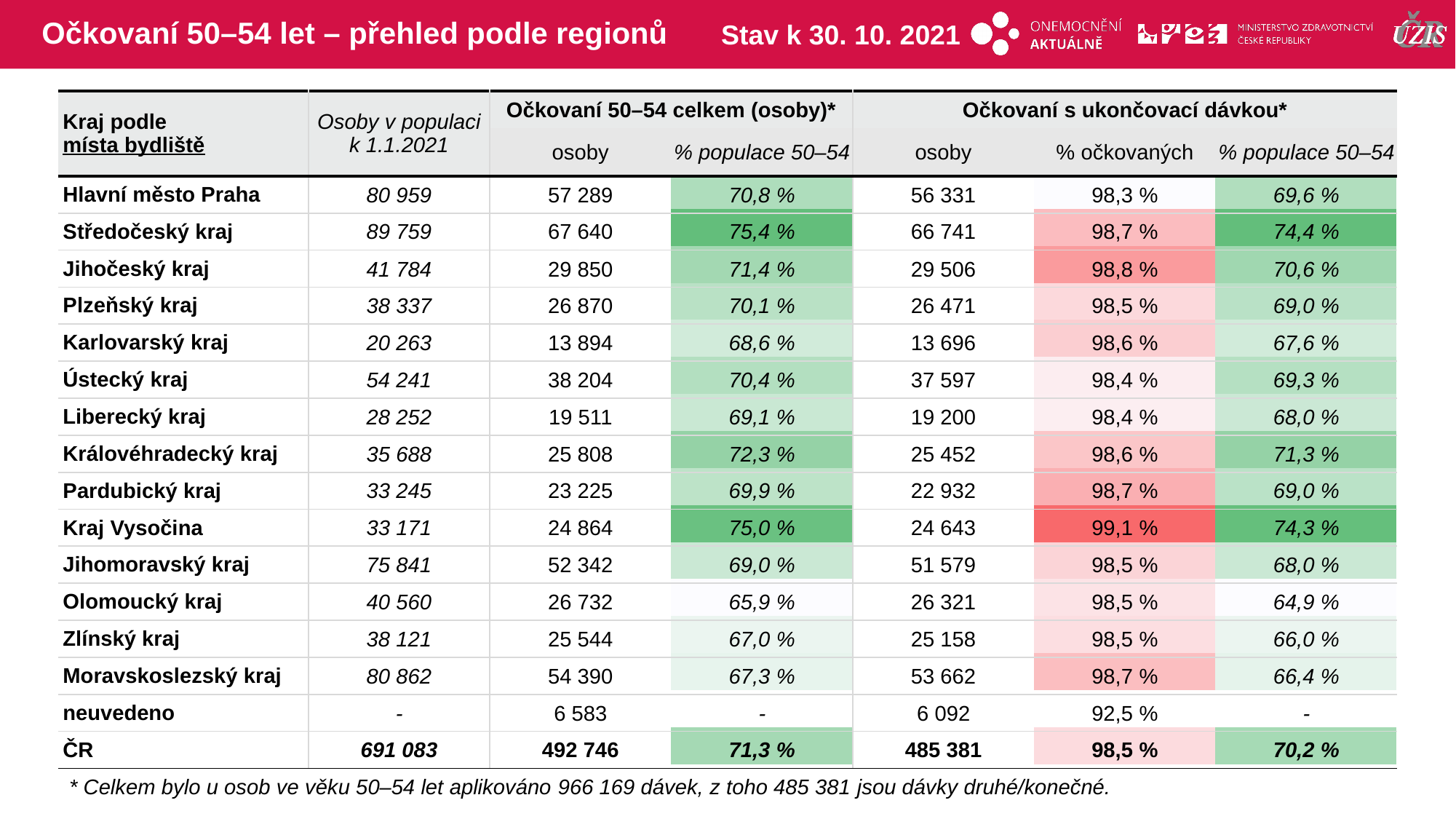

# Očkovaní 50–54 let – přehled podle regionů
Stav k 30. 10. 2021
| Kraj podle místa bydliště | Osoby v populaci k 1.1.2021 | Očkovaní 50–54 celkem (osoby)\* |  | Očkovaní s ukončovací dávkou\* |  |  |
| --- | --- | --- | --- | --- | --- | --- |
|  |  | osoby | % populace 50–54 | osoby | % očkovaných | % populace 50–54 |
| Hlavní město Praha | 80 959 | 57 289 | 70,8 % | 56 331 | 98,3 % | 69,6 % |
| Středočeský kraj | 89 759 | 67 640 | 75,4 % | 66 741 | 98,7 % | 74,4 % |
| Jihočeský kraj | 41 784 | 29 850 | 71,4 % | 29 506 | 98,8 % | 70,6 % |
| Plzeňský kraj | 38 337 | 26 870 | 70,1 % | 26 471 | 98,5 % | 69,0 % |
| Karlovarský kraj | 20 263 | 13 894 | 68,6 % | 13 696 | 98,6 % | 67,6 % |
| Ústecký kraj | 54 241 | 38 204 | 70,4 % | 37 597 | 98,4 % | 69,3 % |
| Liberecký kraj | 28 252 | 19 511 | 69,1 % | 19 200 | 98,4 % | 68,0 % |
| Královéhradecký kraj | 35 688 | 25 808 | 72,3 % | 25 452 | 98,6 % | 71,3 % |
| Pardubický kraj | 33 245 | 23 225 | 69,9 % | 22 932 | 98,7 % | 69,0 % |
| Kraj Vysočina | 33 171 | 24 864 | 75,0 % | 24 643 | 99,1 % | 74,3 % |
| Jihomoravský kraj | 75 841 | 52 342 | 69,0 % | 51 579 | 98,5 % | 68,0 % |
| Olomoucký kraj | 40 560 | 26 732 | 65,9 % | 26 321 | 98,5 % | 64,9 % |
| Zlínský kraj | 38 121 | 25 544 | 67,0 % | 25 158 | 98,5 % | 66,0 % |
| Moravskoslezský kraj | 80 862 | 54 390 | 67,3 % | 53 662 | 98,7 % | 66,4 % |
| neuvedeno | - | 6 583 | - | 6 092 | 92,5 % | - |
| ČR | 691 083 | 492 746 | 71,3 % | 485 381 | 98,5 % | 70,2 % |
|  |  |  |  |  |  |
| --- | --- | --- | --- | --- | --- |
|  |  |  |  |  |  |
|  |  |  |  |  |  |
|  |  |  |  |  |  |
|  |  |  |  |  |  |
|  |  |  |  |  |  |
|  |  |  |  |  |  |
|  |  |  |  |  |  |
|  |  |  |  |  |  |
|  |  |  |  |  |  |
|  |  |  |  |  |  |
|  |  |  |  |  |  |
|  |  |  |  |  |  |
|  |  |  |  |  |  |
|  |  |  |  |  |  |
|  |  |  |  |  |  |
* Celkem bylo u osob ve věku 50–54 let aplikováno 966 169 dávek, z toho 485 381 jsou dávky druhé/konečné.